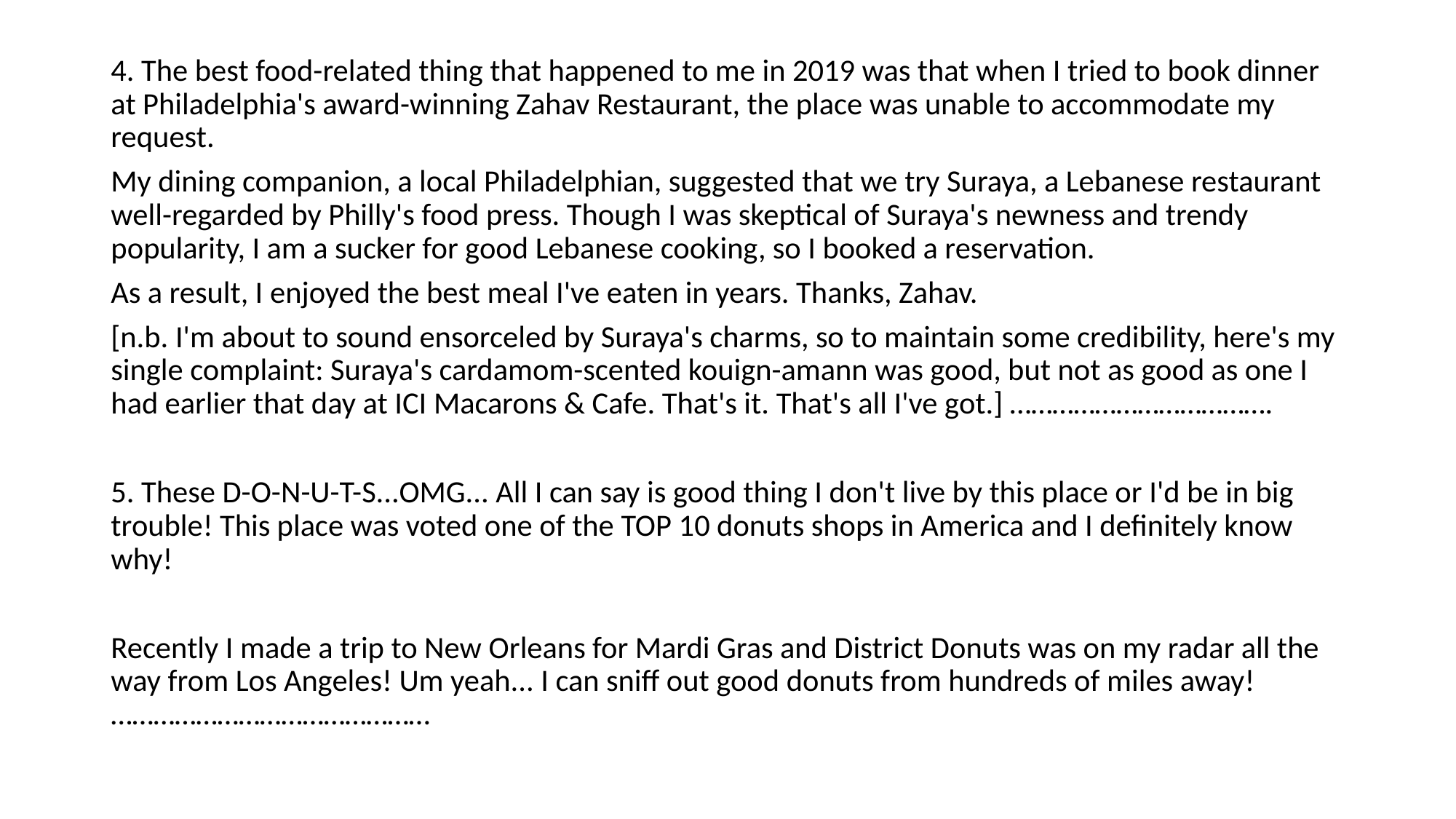

4. The best food-related thing that happened to me in 2019 was that when I tried to book dinner at Philadelphia's award-winning Zahav Restaurant, the place was unable to accommodate my request.
My dining companion, a local Philadelphian, suggested that we try Suraya, a Lebanese restaurant well-regarded by Philly's food press. Though I was skeptical of Suraya's newness and trendy popularity, I am a sucker for good Lebanese cooking, so I booked a reservation.
As a result, I enjoyed the best meal I've eaten in years. Thanks, Zahav.
[n.b. I'm about to sound ensorceled by Suraya's charms, so to maintain some credibility, here's my single complaint: Suraya's cardamom-scented kouign-amann was good, but not as good as one I had earlier that day at ICI Macarons & Cafe. That's it. That's all I've got.] ……………………………….

5. These D-O-N-U-T-S...OMG... All I can say is good thing I don't live by this place or I'd be in big trouble! This place was voted one of the TOP 10 donuts shops in America and I definitely know why!

Recently I made a trip to New Orleans for Mardi Gras and District Donuts was on my radar all the way from Los Angeles! Um yeah... I can sniff out good donuts from hundreds of miles away! ………………………………………